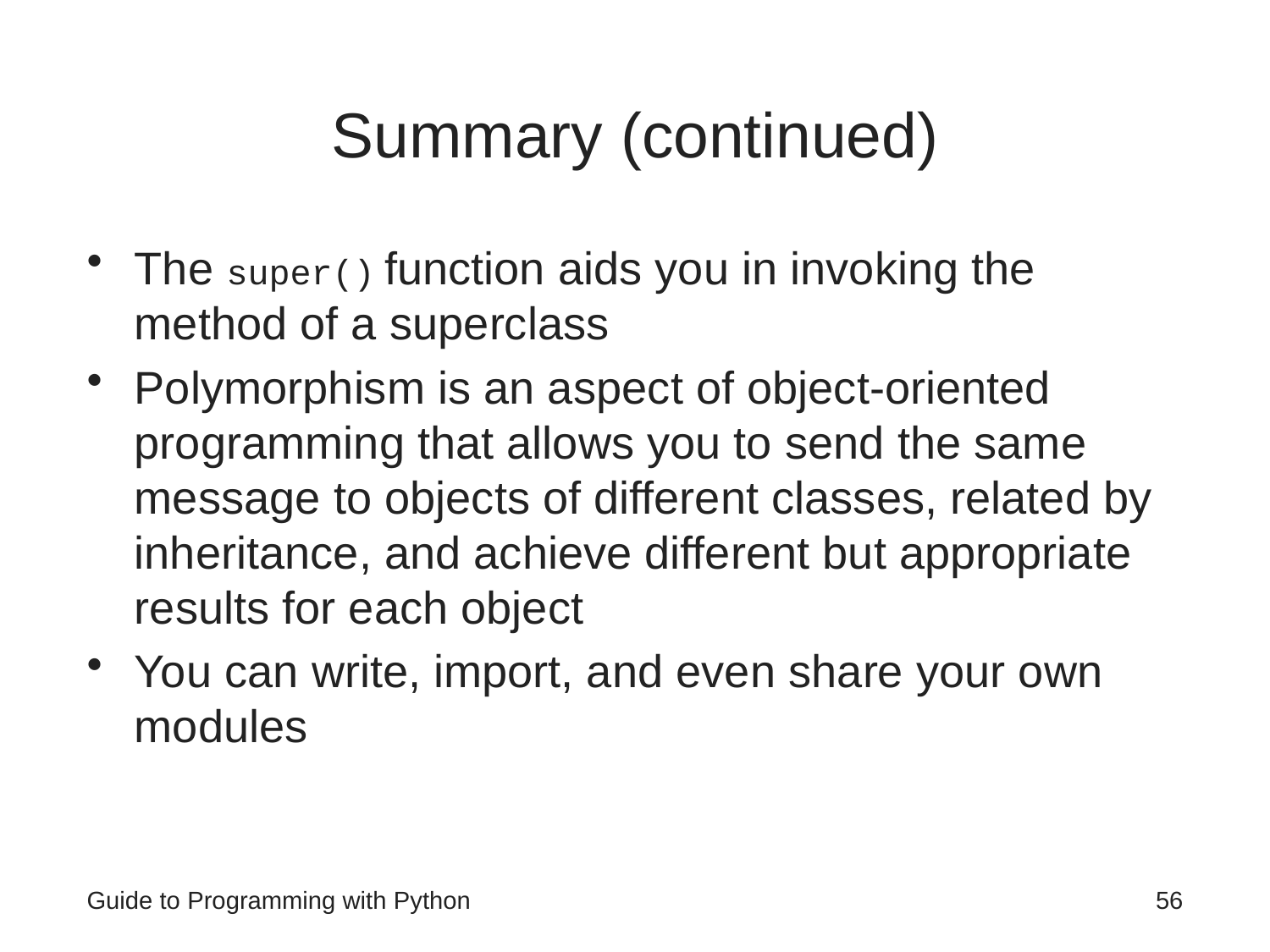

# Summary (continued)
The super() function aids you in invoking the method of a superclass
Polymorphism is an aspect of object-oriented programming that allows you to send the same message to objects of different classes, related by inheritance, and achieve different but appropriate results for each object
You can write, import, and even share your own modules
Guide to Programming with Python
56